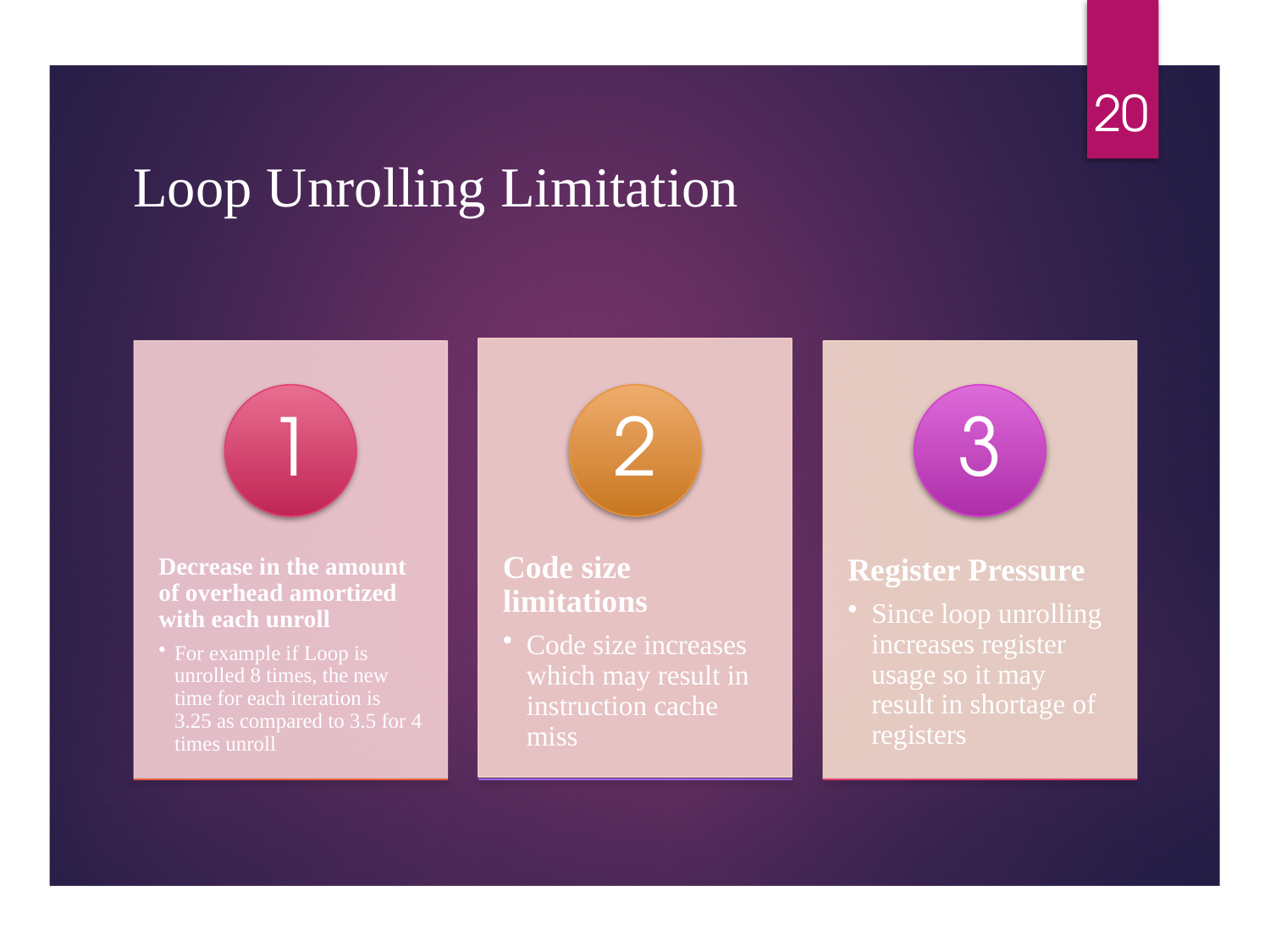

20
# Loop Unrolling Limitation
Decrease in the amount of overhead amortized with each unroll
For example if Loop is unrolled 8 times, the new time for each iteration is 3.25 as compared to 3.5 for 4 times unroll
1
Code size limitations
Code size increases which may result in instruction cache miss
2
Register Pressure
Since loop unrolling increases register usage so it may result in shortage of registers
3